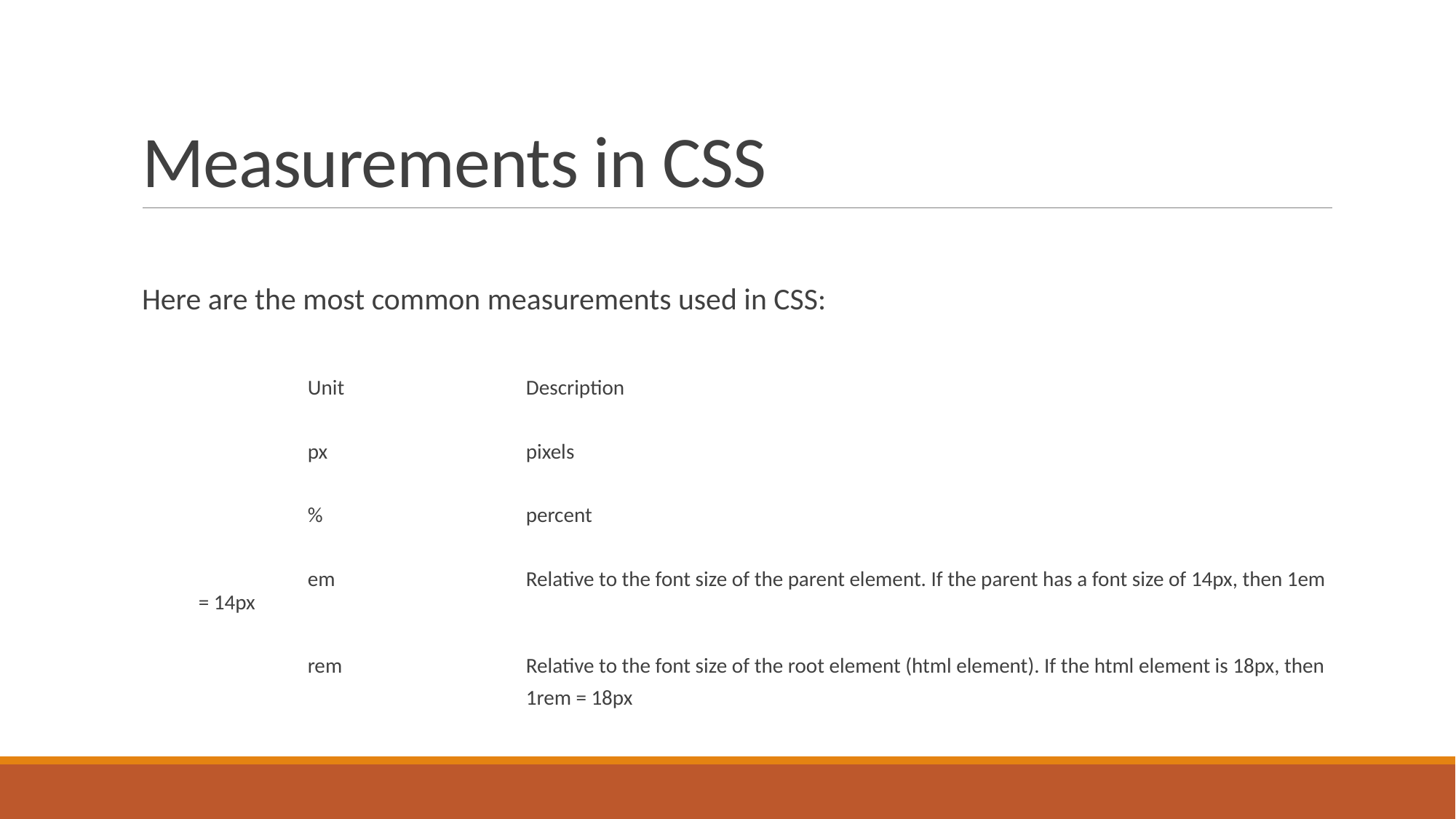

# Measurements in CSS

Here are the most common measurements used in CSS:

	Unit		Description

	px		pixels

	%		percent

	em		Relative to the font size of the parent element. If the parent has a font size of 14px, then 1em = 14px

	rem		Relative to the font size of the root element (html element). If the html element is 18px, then
			1rem = 18px